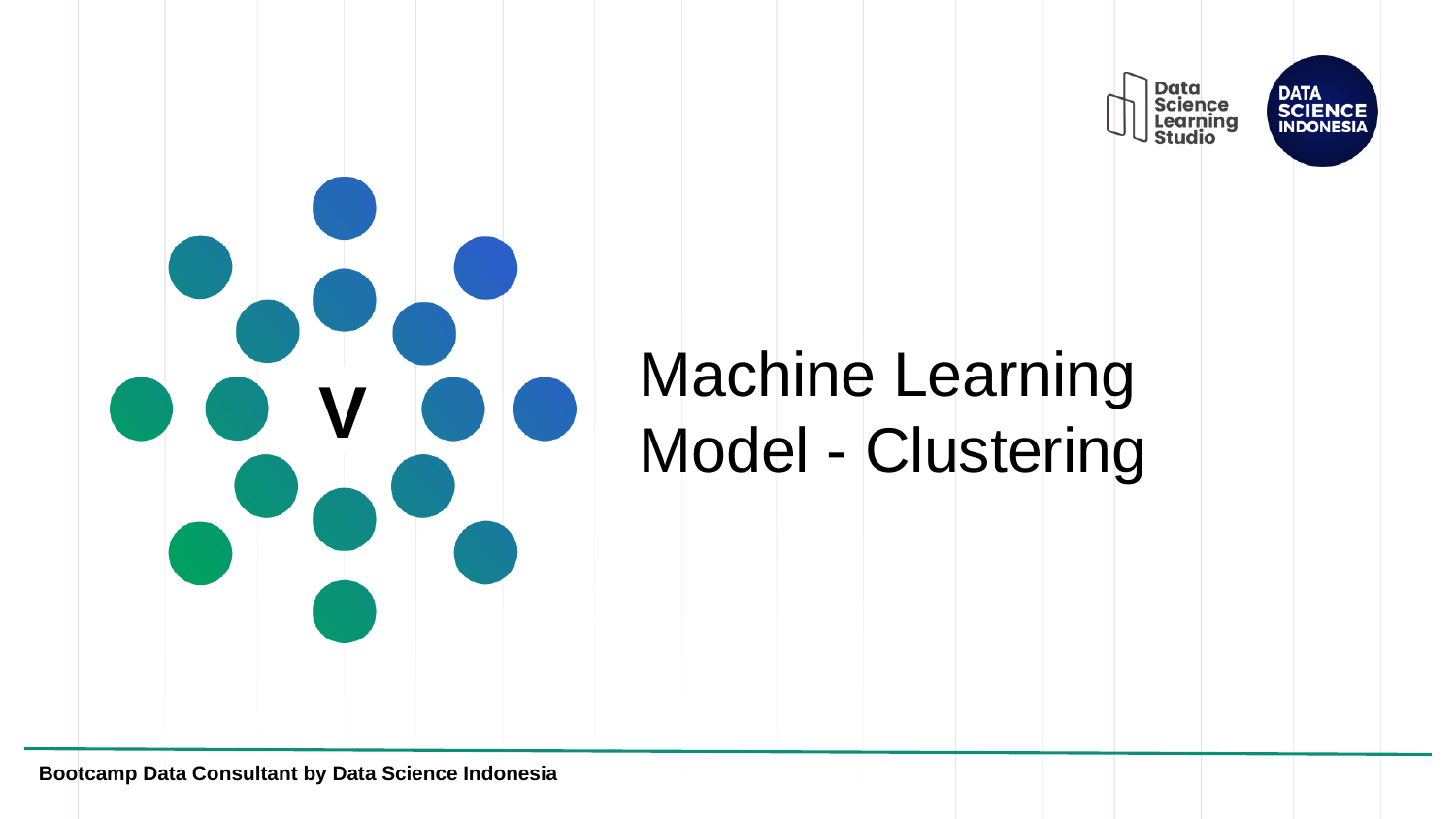

# Machine Learning Model - Clustering
V